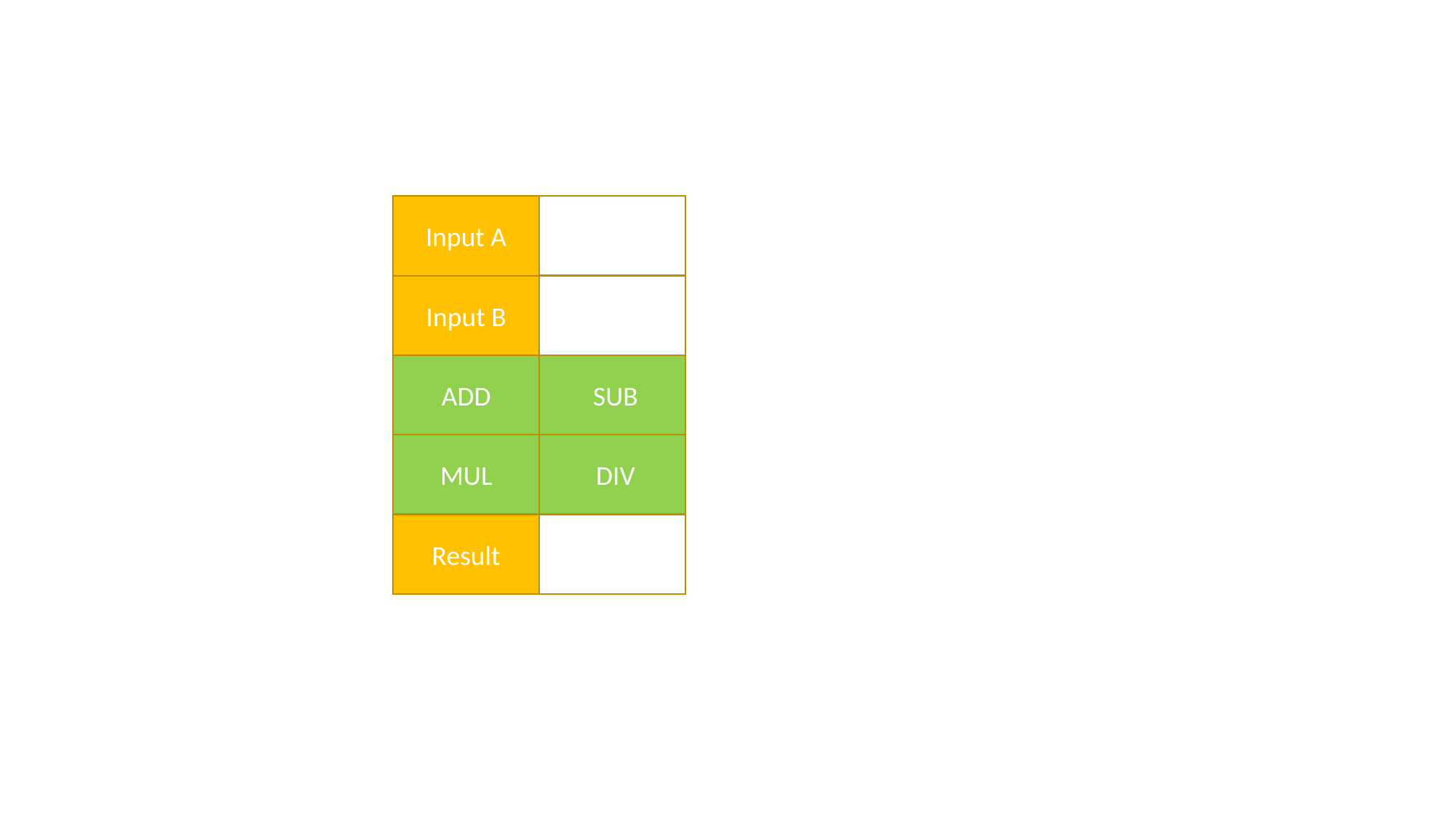

Input A
Input B

ADD
 SUB
MUL
 DIV
Result